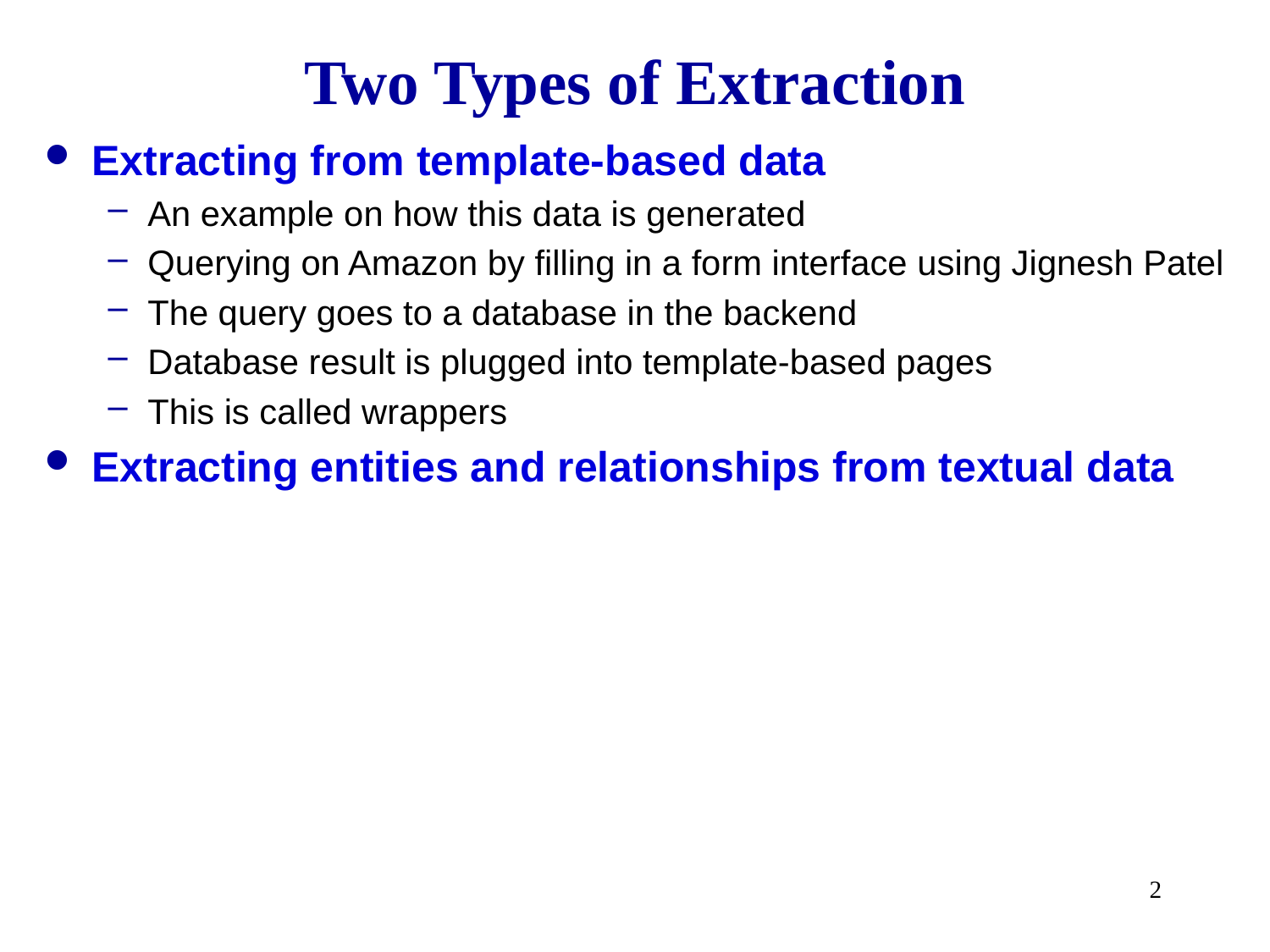

# Two Types of Extraction
Extracting from template-based data
An example on how this data is generated
Querying on Amazon by filling in a form interface using Jignesh Patel
The query goes to a database in the backend
Database result is plugged into template-based pages
This is called wrappers
Extracting entities and relationships from textual data
2